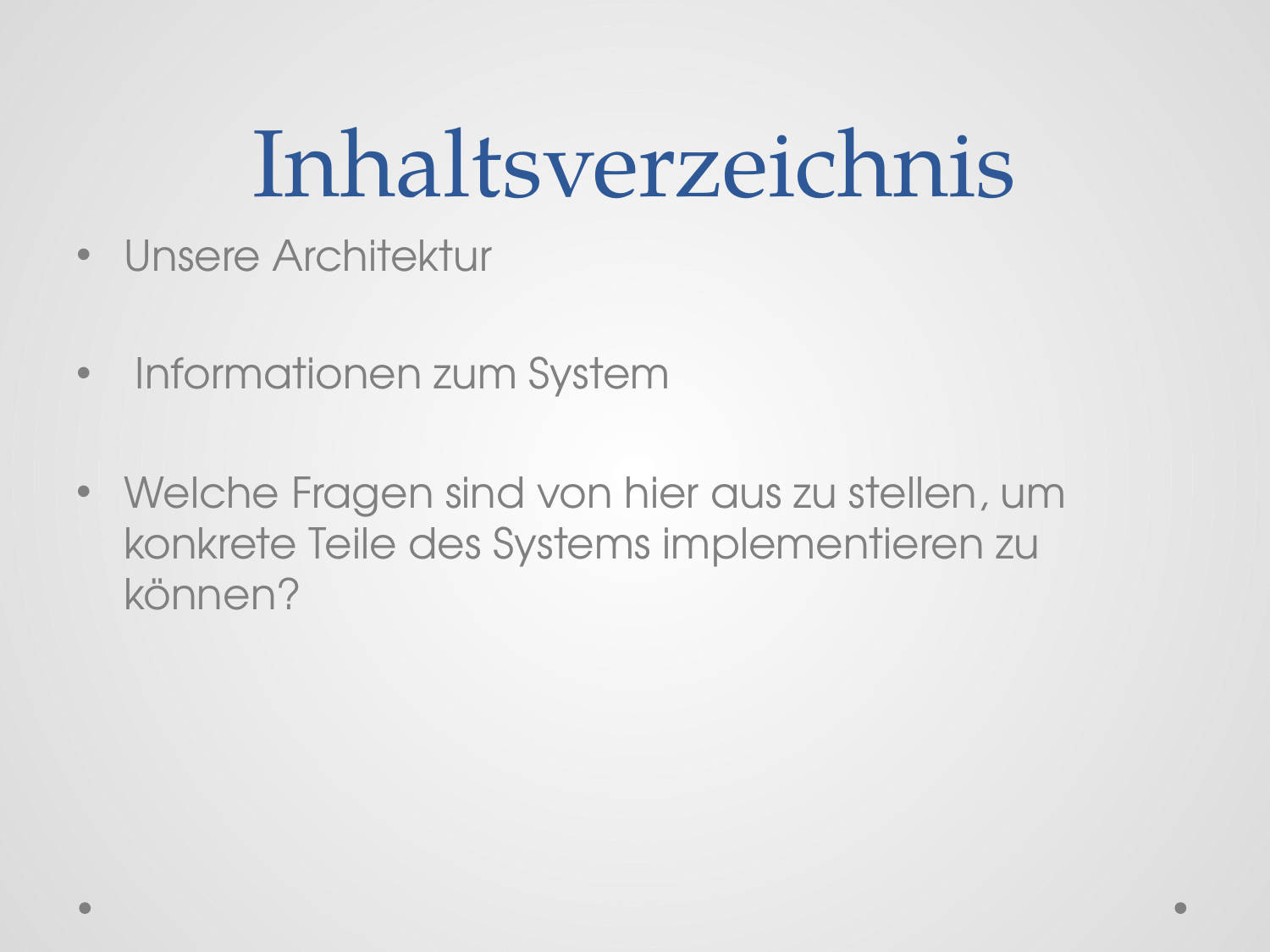

# Inhaltsverzeichnis
Unsere Architektur

 Informationen zum System

Welche Fragen sind von hier aus zu stellen, um konkrete Teile des Systems implementieren zu können?